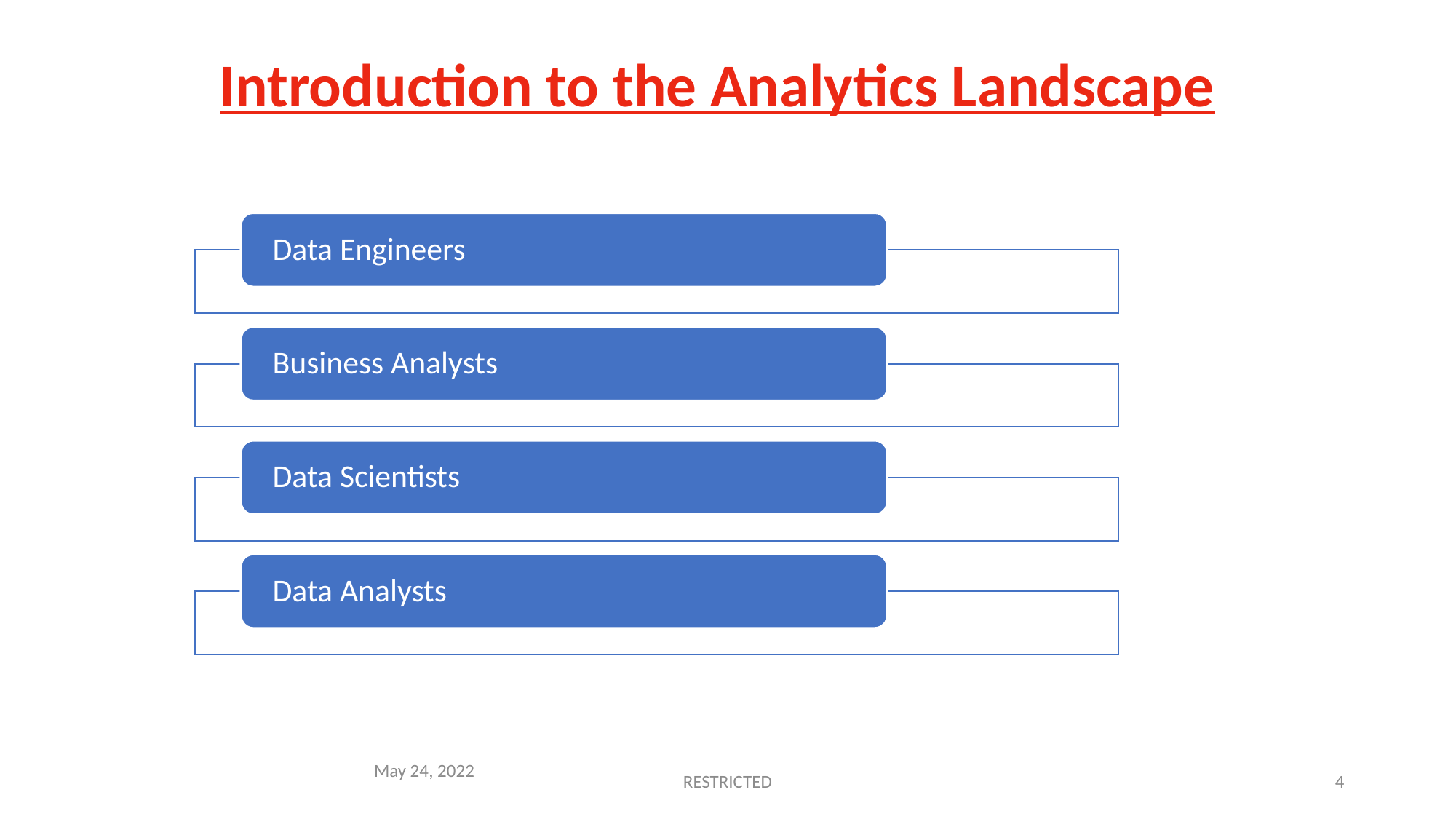

Introduction to the Analytics Landscape
Data Engineers
Business Analysts
Data Scientists
Data Analysts
May 24, 2022

RESTRICTED
4